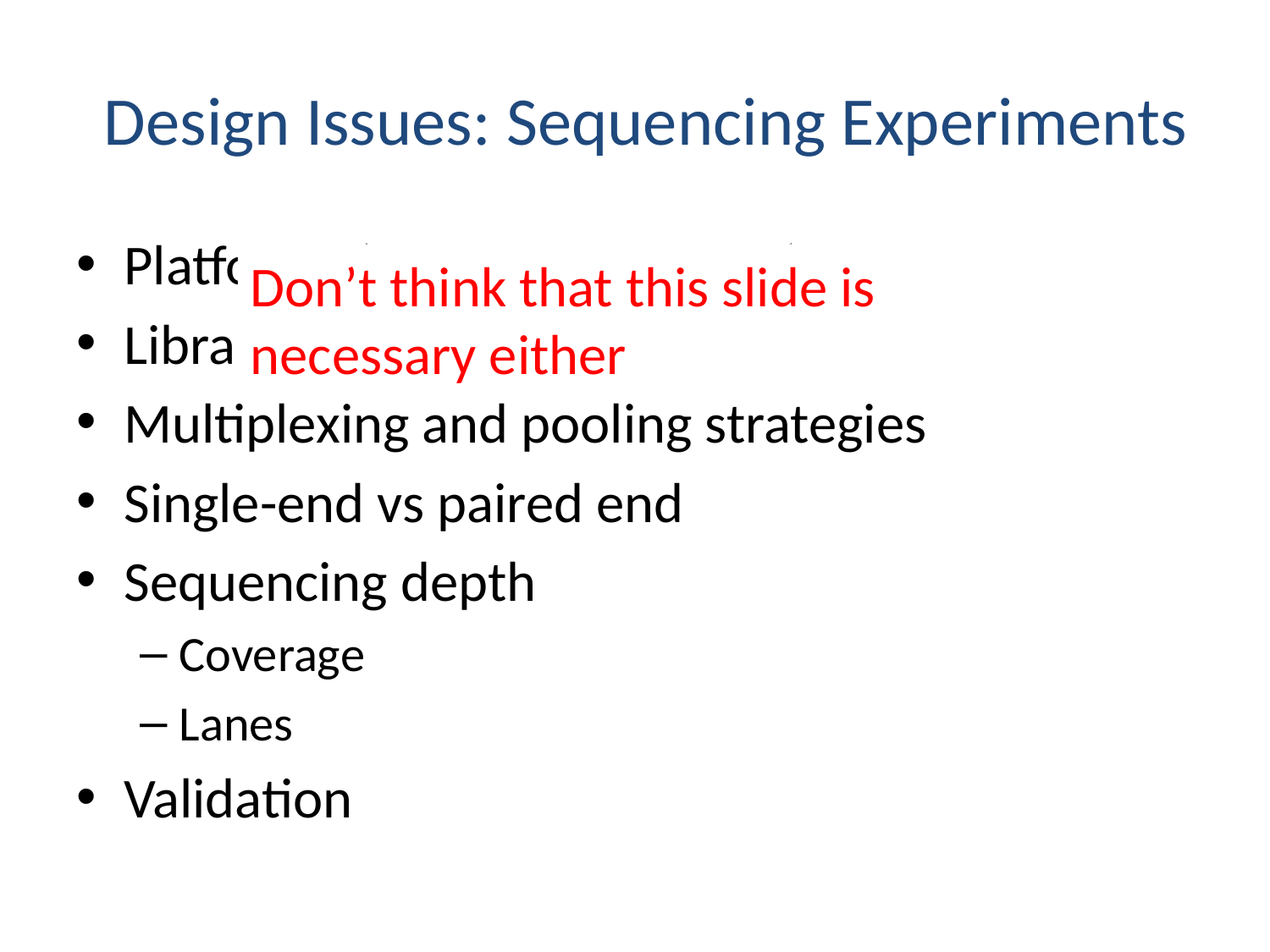

# Design Issues: Sequencing Experiments
Platforms (MiSeq, HiSeq, etc.)
Library preps
Multiplexing and pooling strategies
Single-end vs paired end
Sequencing depth
Coverage
Lanes
Validation
Don’t think that this slide is necessary either